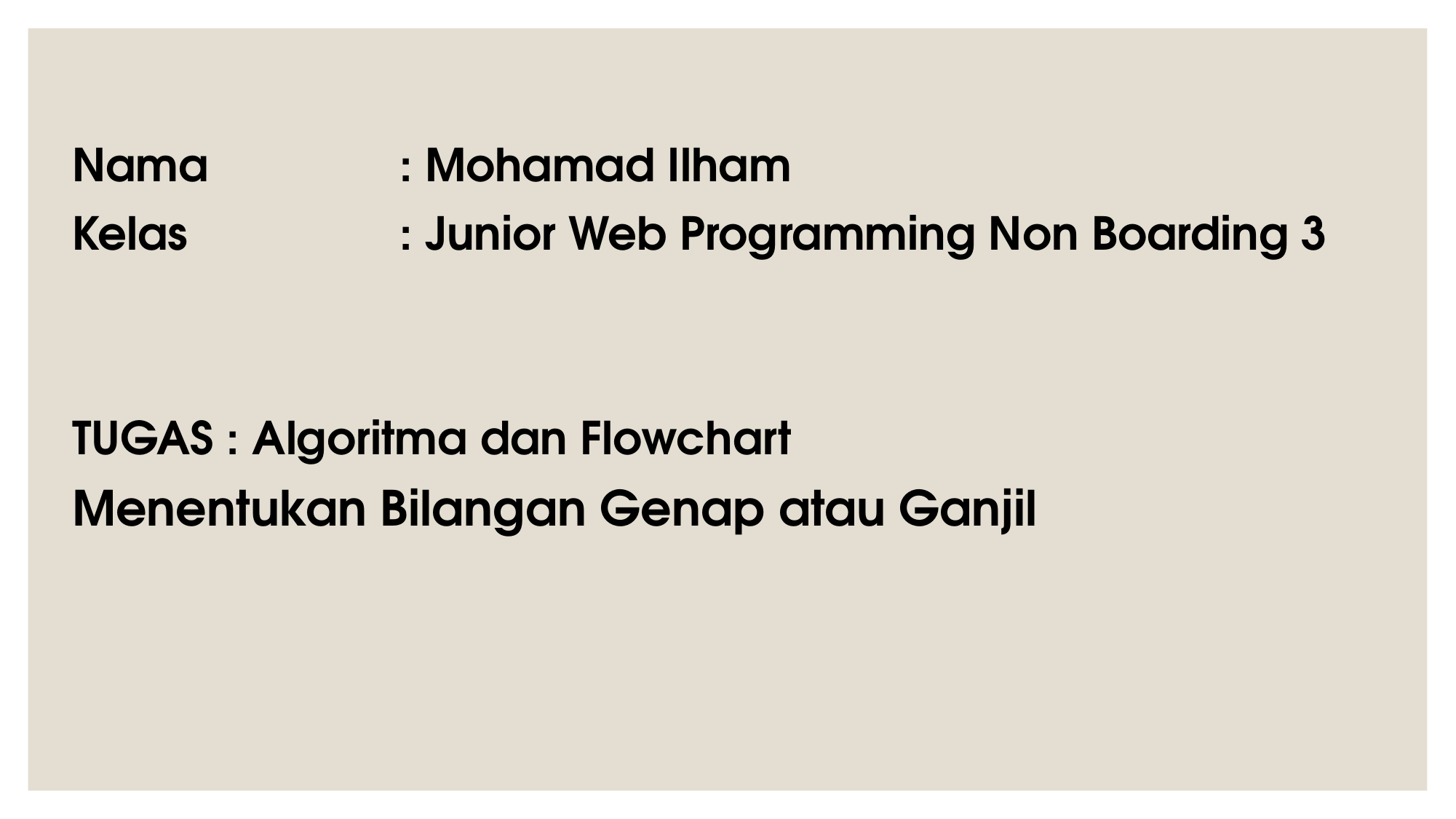

Nama		: Mohamad Ilham
Kelas		: Junior Web Programming Non Boarding 3

TUGAS : Algoritma dan Flowchart
Menentukan Bilangan Genap atau Ganjil